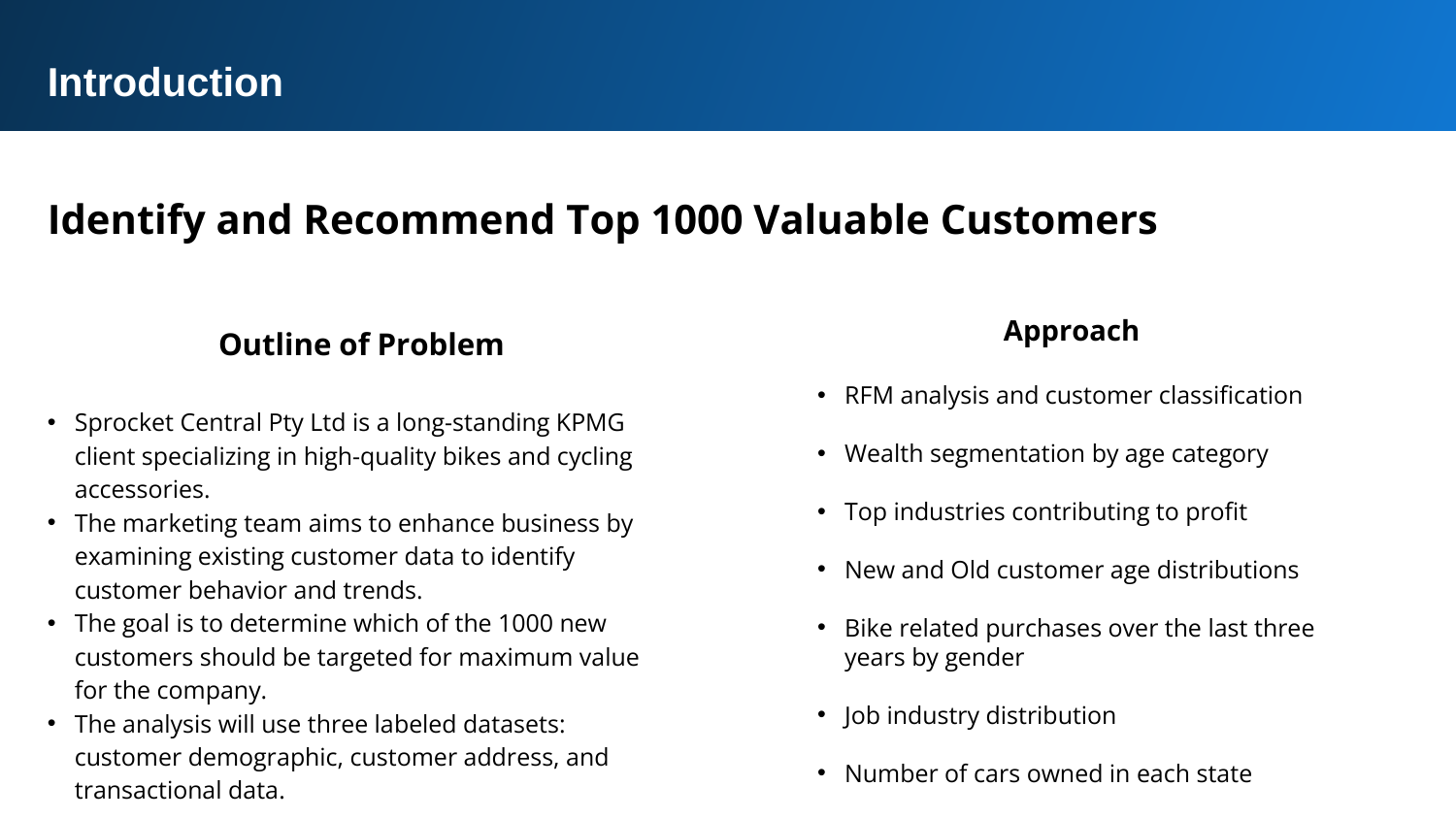

Introduction
Identify and Recommend Top 1000 Valuable Customers
Outline of Problem

Sprocket Central Pty Ltd is a long-standing KPMG client specializing in high-quality bikes and cycling accessories.
The marketing team aims to enhance business by examining existing customer data to identify customer behavior and trends.
The goal is to determine which of the 1000 new customers should be targeted for maximum value for the company.
The analysis will use three labeled datasets: customer demographic, customer address, and transactional data.
Approach

RFM analysis and customer classification

Wealth segmentation by age category

Top industries contributing to profit

New and Old customer age distributions

Bike related purchases over the last three years by gender

Job industry distribution

Number of cars owned in each state